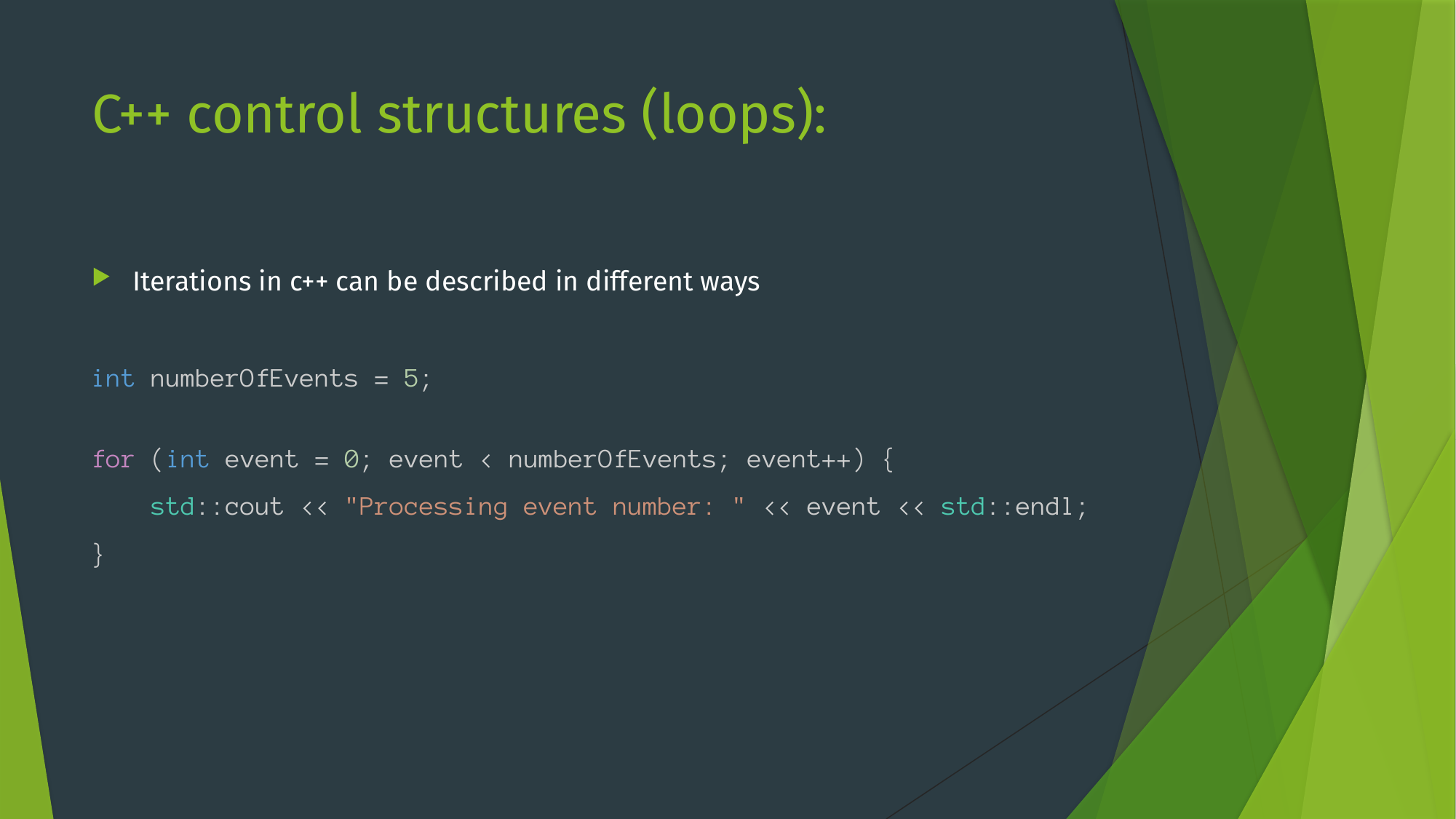

# C++ control structures (loops):
Iterations in c++ can be described in different ways

int numberOfEvents = 5;
for (int event = 0; event < numberOfEvents; event++) {
    std::cout << "Processing event number: " << event << std::endl;
}